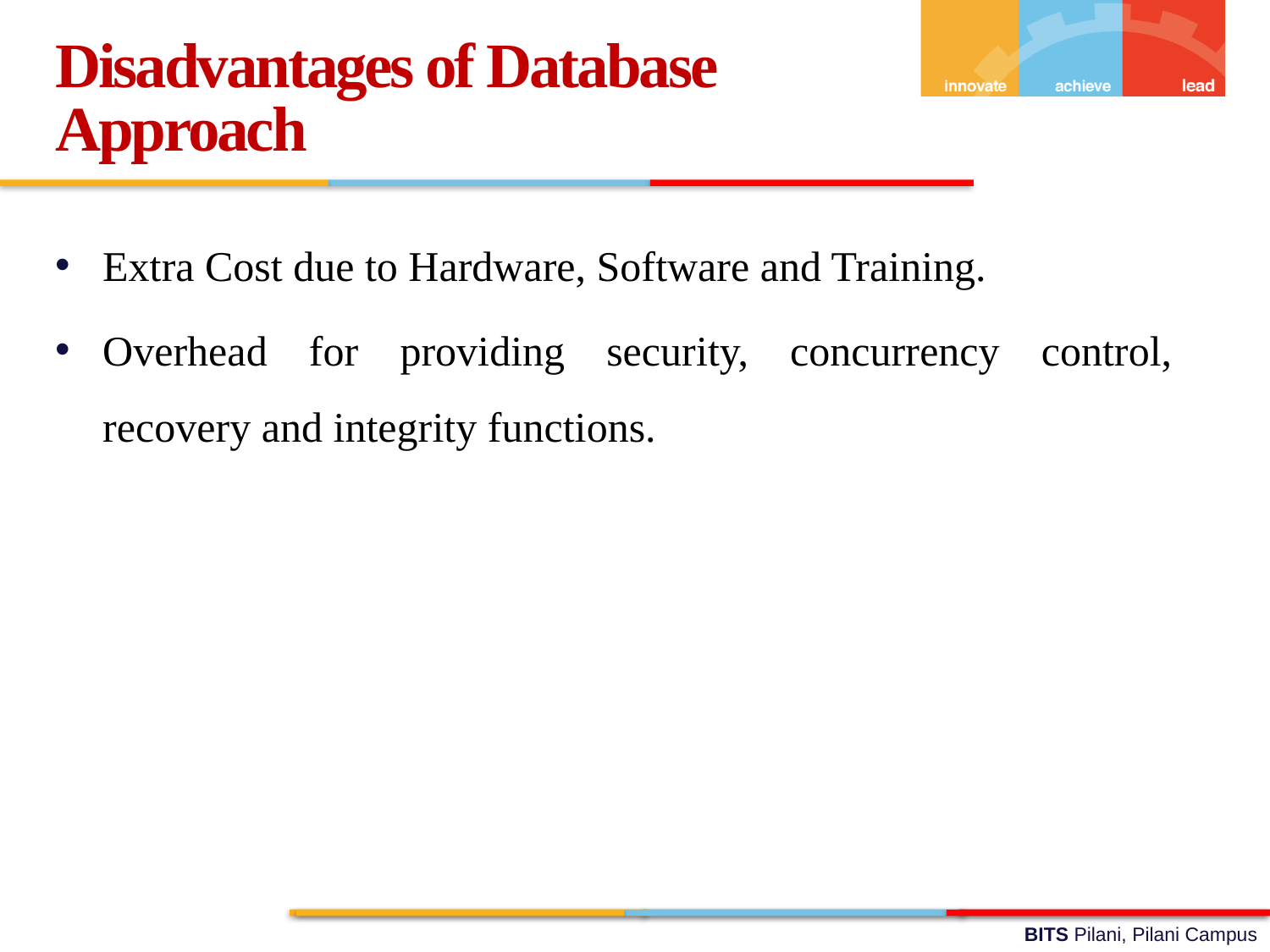

Disadvantages of Database Approach
Extra Cost due to Hardware, Software and Training.
Overhead for providing security, concurrency control, recovery and integrity functions.